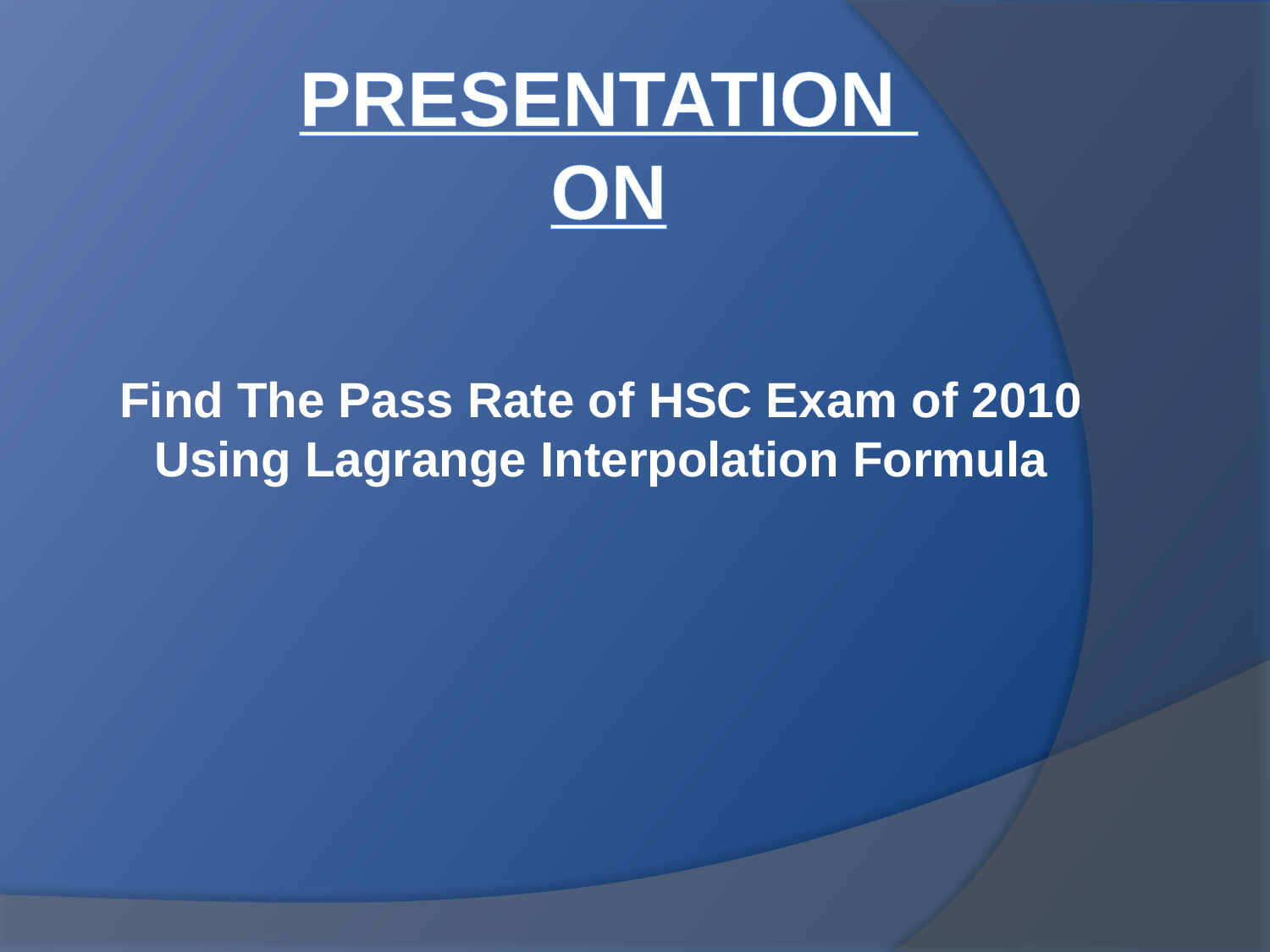

# Presentation ON
Find The Pass Rate of HSC Exam of 2010 Using Lagrange Interpolation Formula